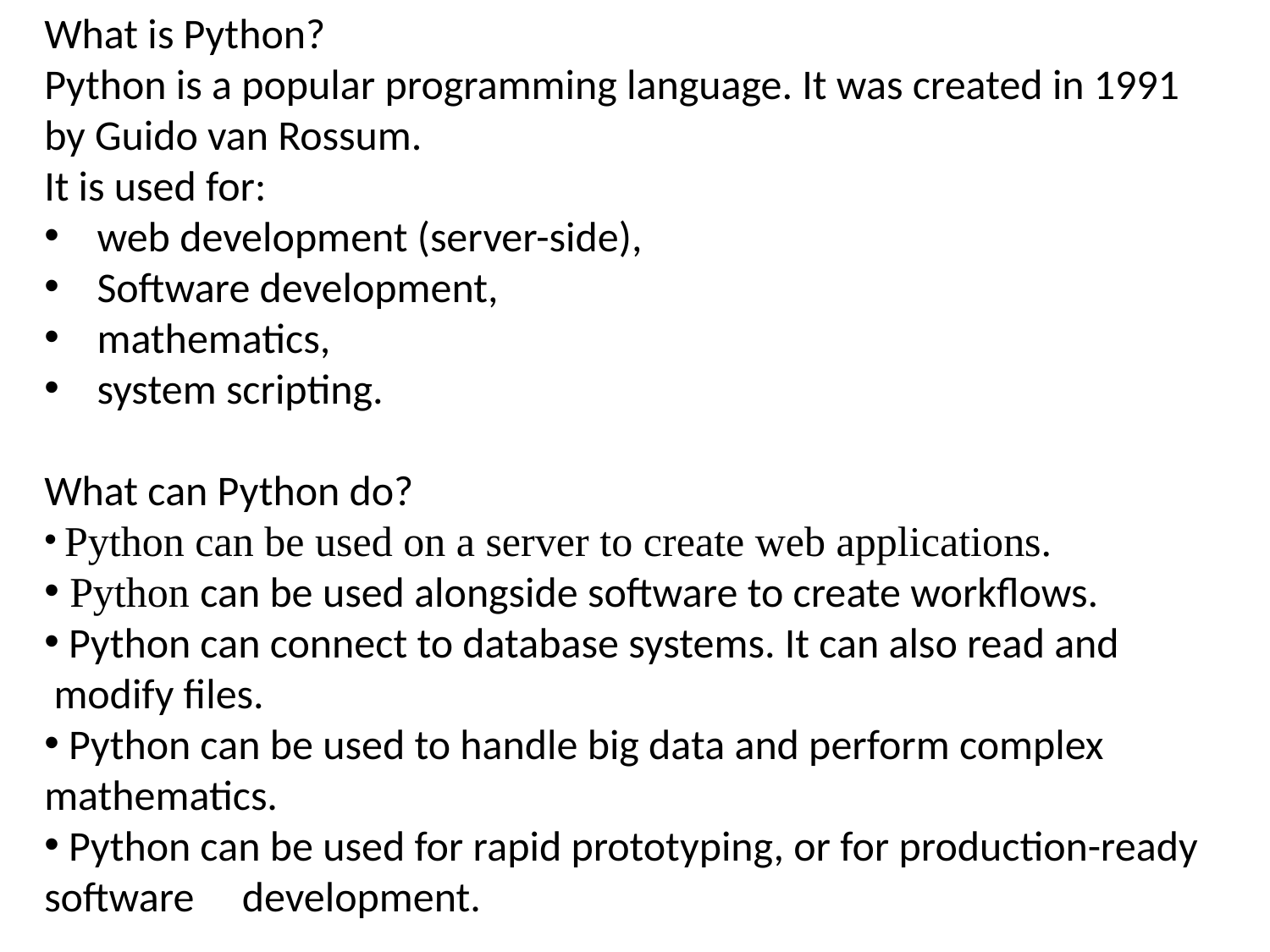

What is Python?
Python is a popular programming language. It was created in 1991 by Guido van Rossum.
It is used for:
    web development (server-side),
    Software development,
    mathematics,
    system scripting.

What can Python do?
 Python can be used on a server to create web applications.
 Python can be used alongside software to create workflows.
 Python can connect to database systems. It can also read and          modify files.
 Python can be used to handle big data and perform complex mathematics.
 Python can be used for rapid prototyping, or for production-ready software     development.